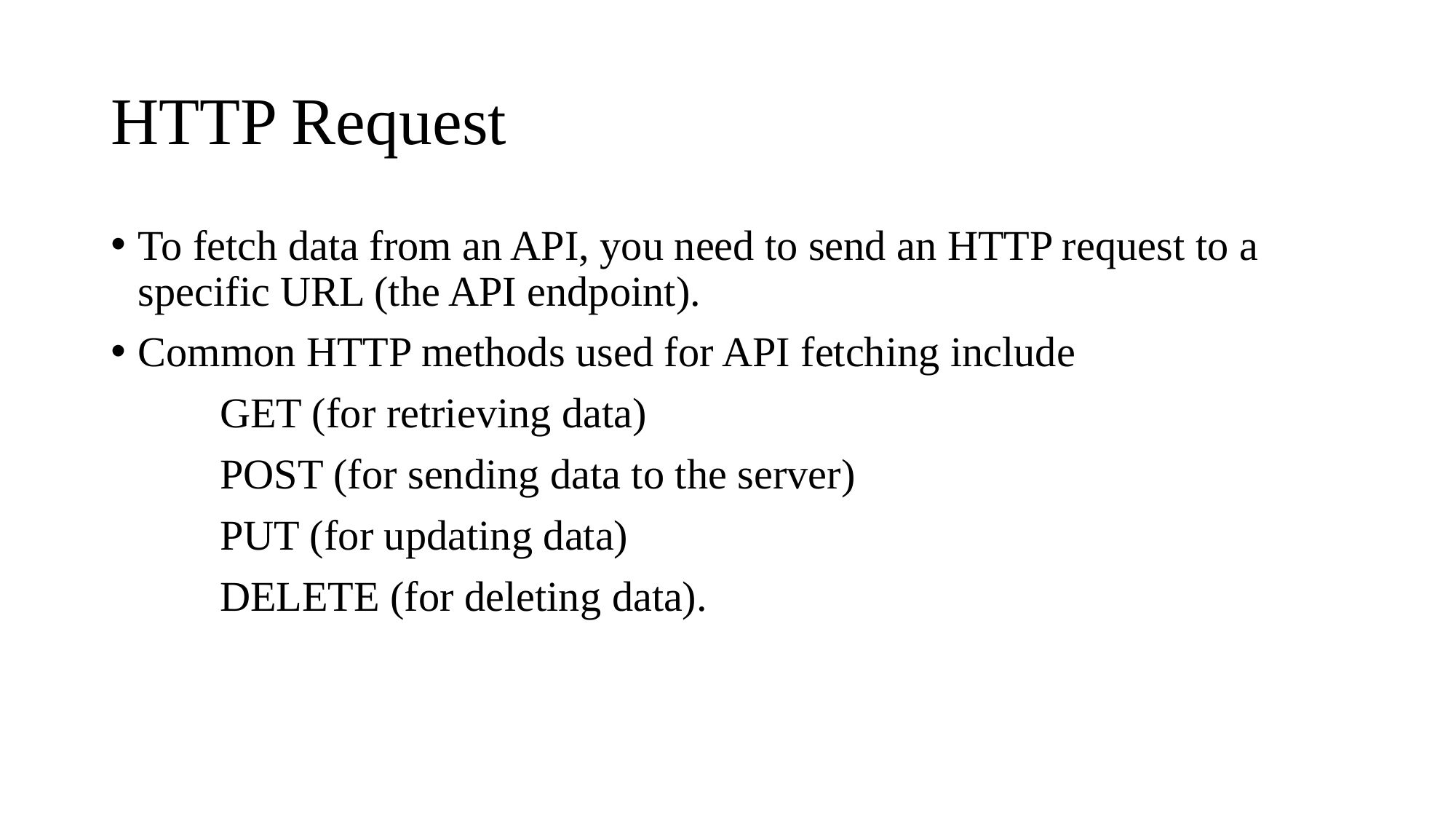

# HTTP Request
To fetch data from an API, you need to send an HTTP request to a specific URL (the API endpoint).
Common HTTP methods used for API fetching include
	GET (for retrieving data)
	POST (for sending data to the server)
	PUT (for updating data)
	DELETE (for deleting data).